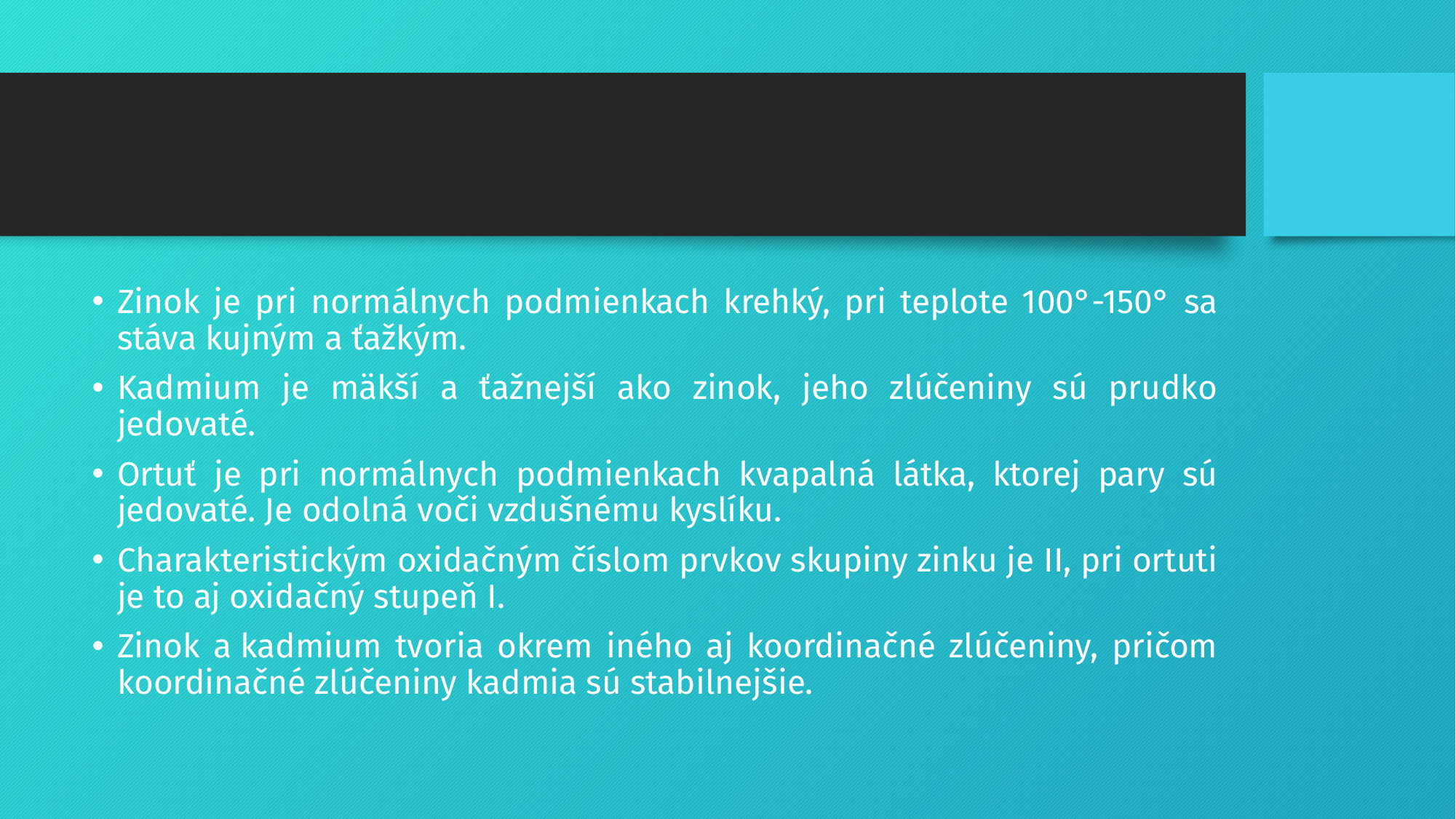

#
Zinok je pri normálnych podmienkach krehký, pri teplote 100°-150° sa stáva kujným a ťažkým.
Kadmium je mäkší a ťažnejší ako zinok, jeho zlúčeniny sú prudko jedovaté.
Ortuť je pri normálnych podmienkach kvapalná látka, ktorej pary sú jedovaté. Je odolná voči vzdušnému kyslíku.
Charakteristickým oxidačným číslom prvkov skupiny zinku je II, pri ortuti je to aj oxidačný stupeň I.
Zinok a kadmium tvoria okrem iného aj koordinačné zlúčeniny, pričom koordinačné zlúčeniny kadmia sú stabilnejšie.